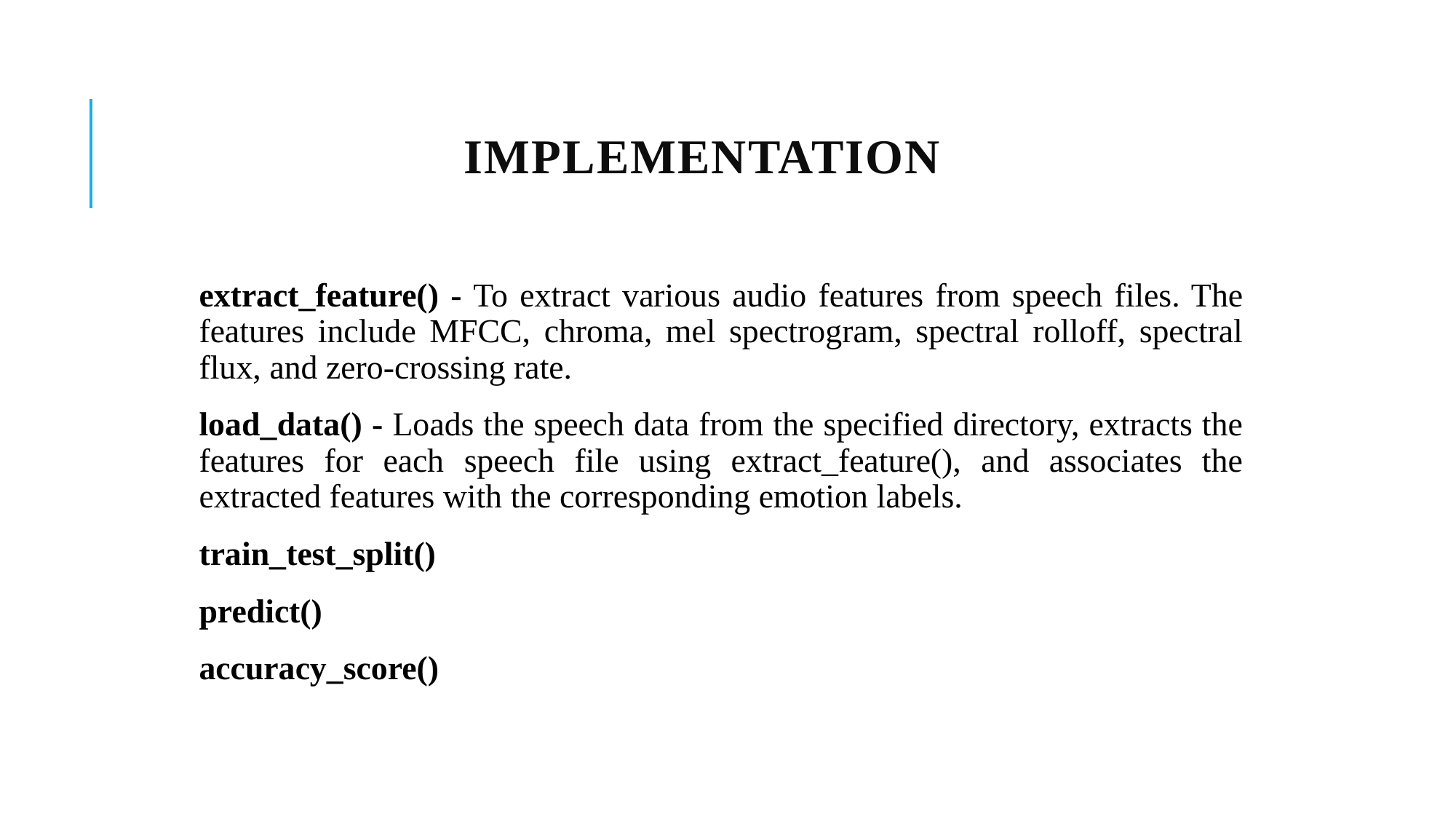

# IMPLEMENTATION

extract_feature() - To extract various audio features from speech files. The features include MFCC, chroma, mel spectrogram, spectral rolloff, spectral flux, and zero-crossing rate.
load_data() - Loads the speech data from the specified directory, extracts the features for each speech file using extract_feature(), and associates the extracted features with the corresponding emotion labels.
train_test_split()
predict()
accuracy_score()